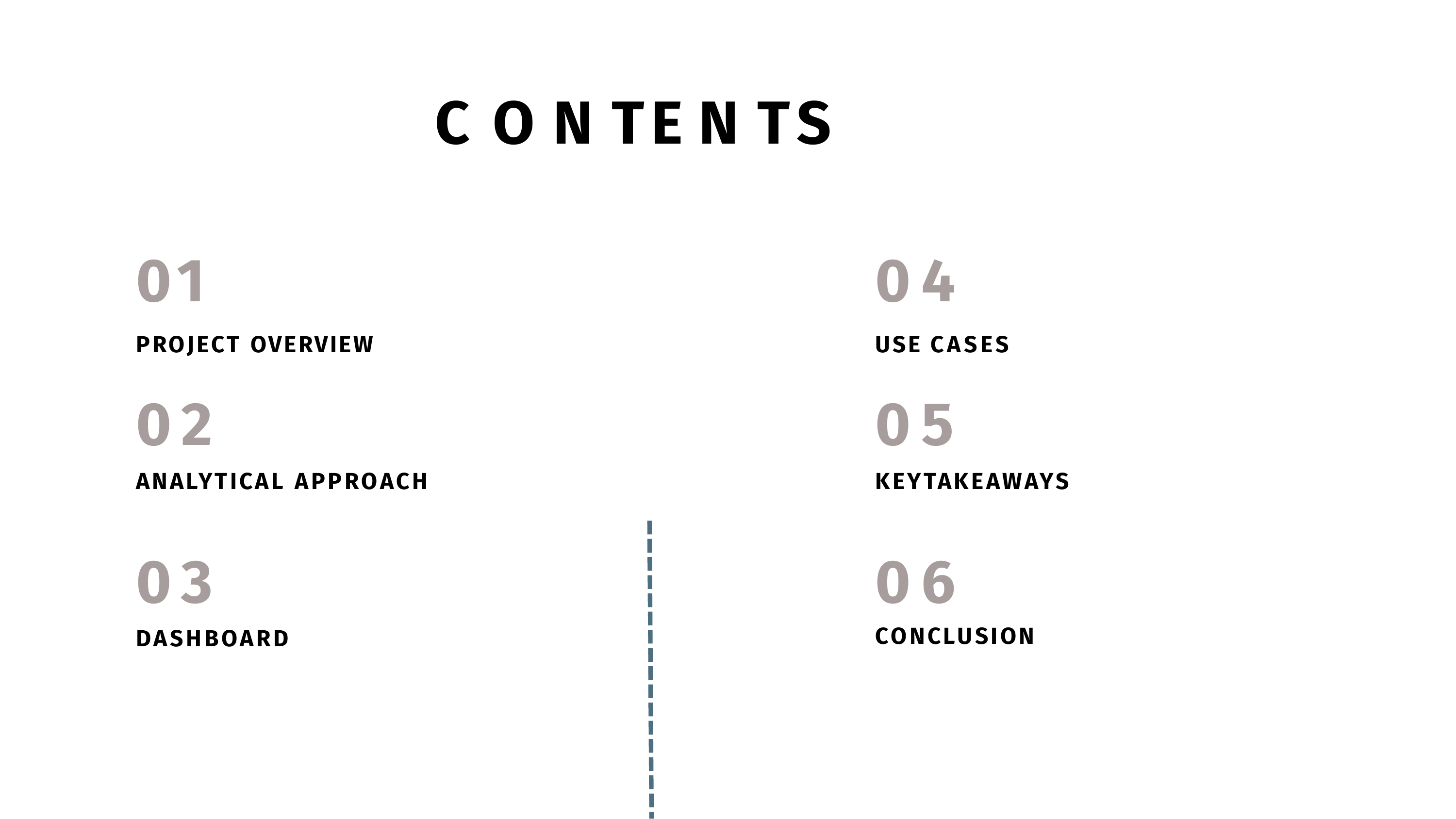

# CONTENTS
01
PROJECT OVERVIEW
04
USE CASES
02
ANALYTICAL APPROACH
05
KEYTAKEAWAYS
03
DASHBOARD

06
CONCLUSION